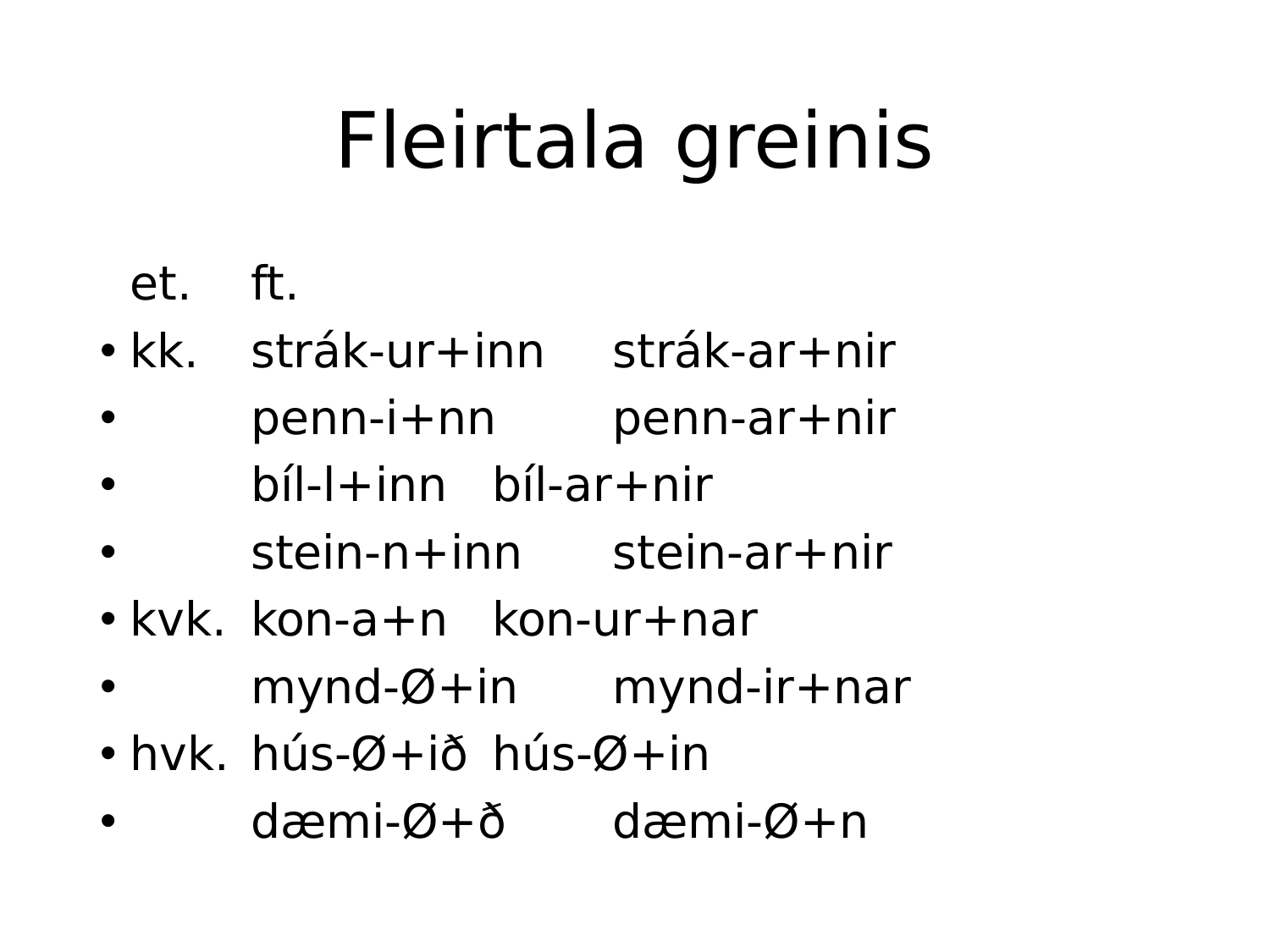

# Fleirtala greinis
				et.			ft.
kk.		strák-ur+inn	strák-ar+nir
	  	penn-i+nn	penn-ar+nir
	  	bíl-l+inn		bíl-ar+nir
	  	stein-n+inn	stein-ar+nir
kvk. 	kon-a+n		kon-ur+nar
	  	mynd-Ø+in	mynd-ir+nar
hvk. 	hús-Ø+ið		hús-Ø+in
	  	dæmi-Ø+ð	dæmi-Ø+n